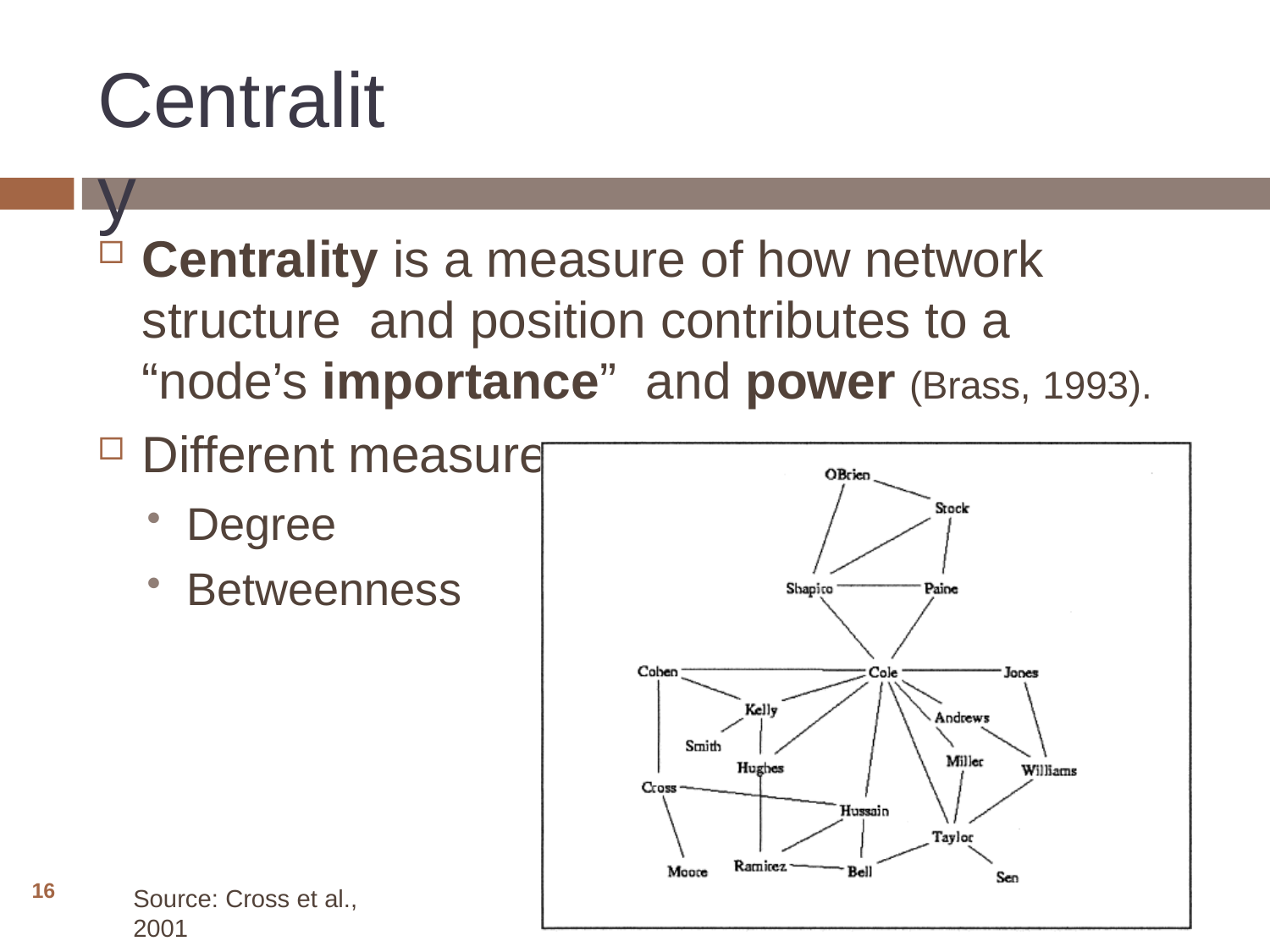

# Centrality
Centrality is a measure of how network structure  and position contributes to a “node’s importance”  and power (Brass, 1993).
Different measures
Degree
Betweenness
(Freeman, 1979; Bonacich, 1987)

16
Source: Cross et al., 2001